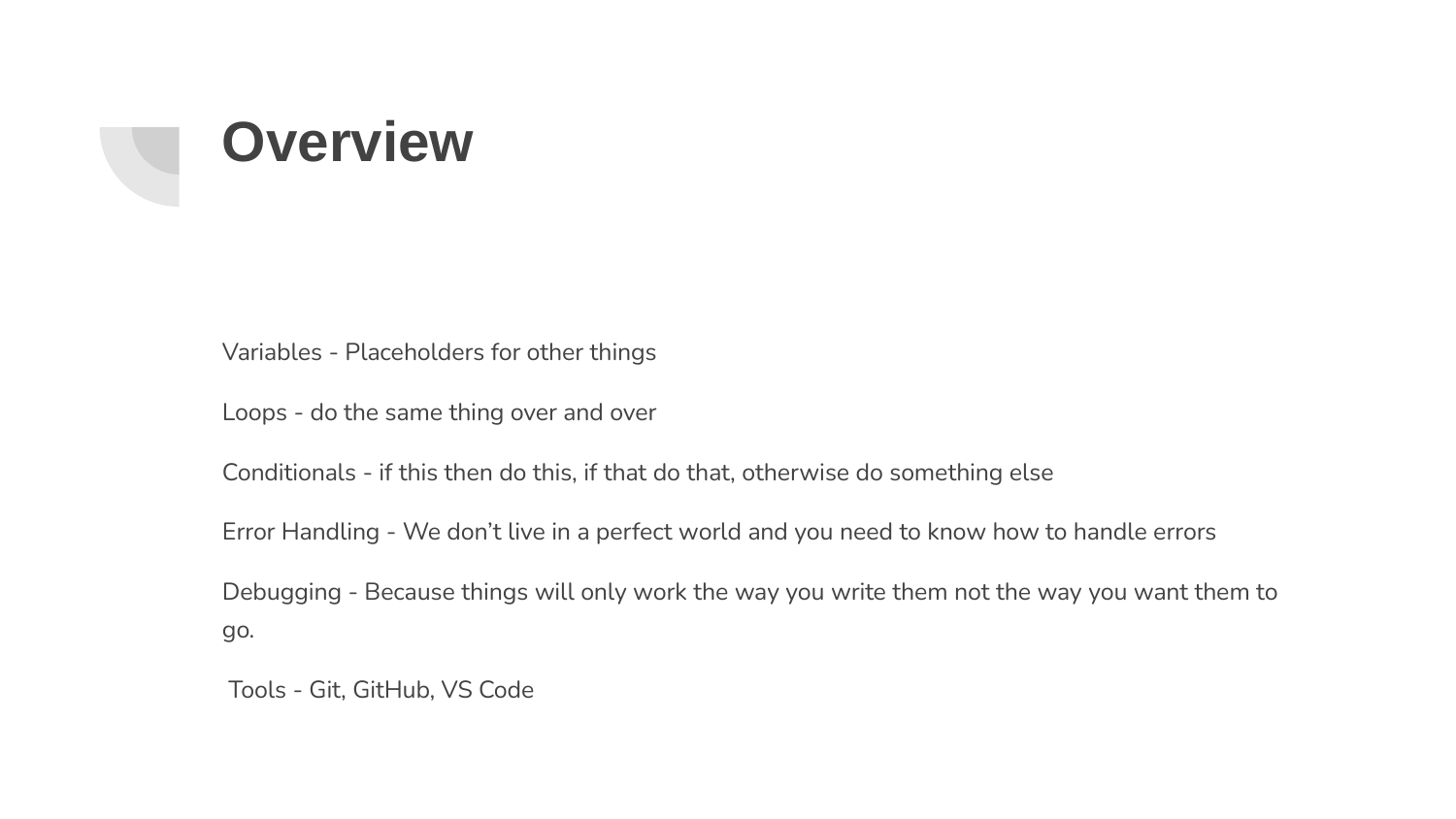

# Overview
Variables - Placeholders for other things
Loops - do the same thing over and over
Conditionals - if this then do this, if that do that, otherwise do something else
Error Handling - We don’t live in a perfect world and you need to know how to handle errors
Debugging - Because things will only work the way you write them not the way you want them to go.
 Tools - Git, GitHub, VS Code